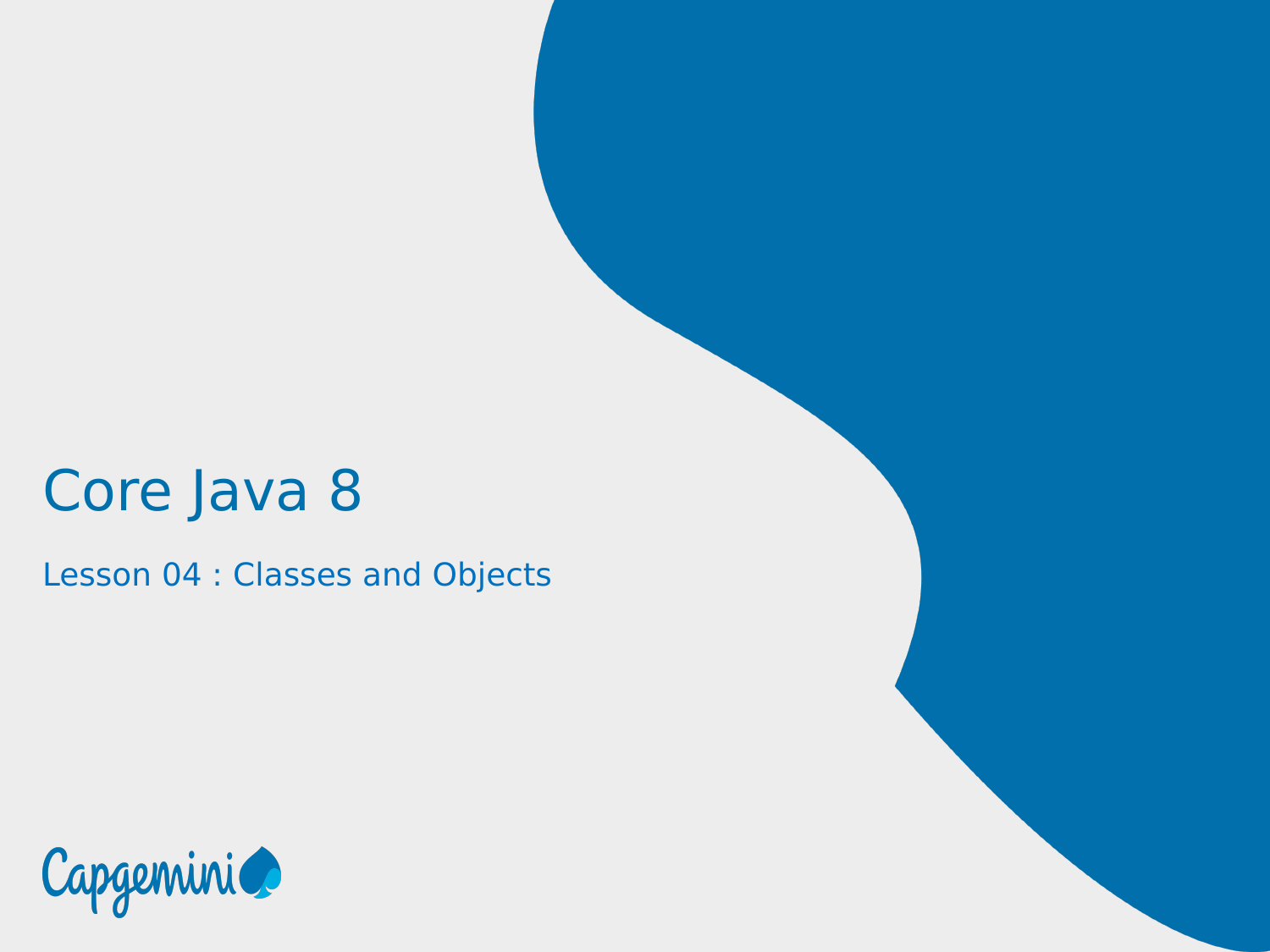

# Core Java 8

Lesson 04 : Classes and Objects